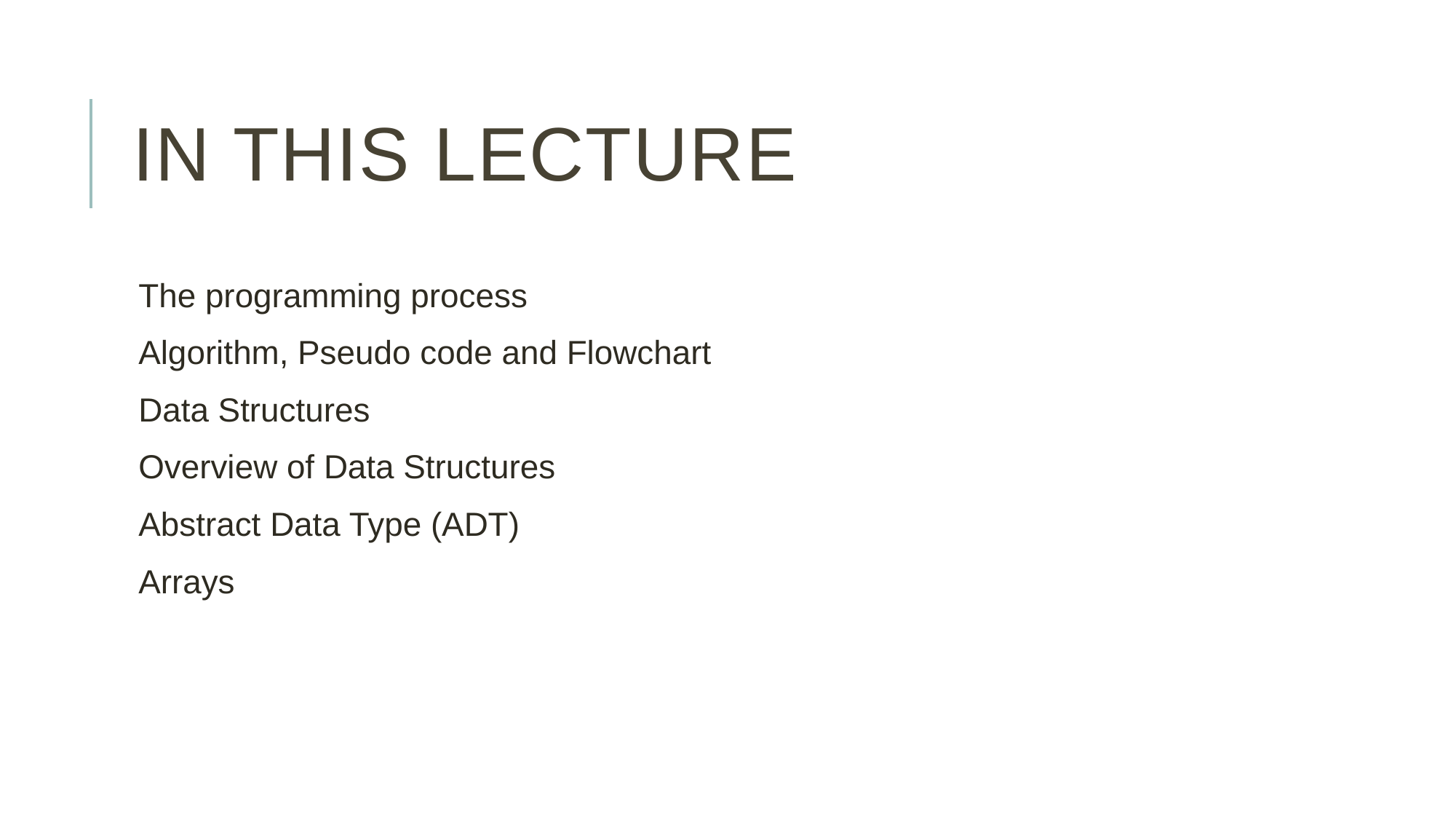

# IN THIS LECTURE
The programming process
Algorithm, Pseudo code and Flowchart
Data Structures
Overview of Data Structures
Abstract Data Type (ADT)
Arrays